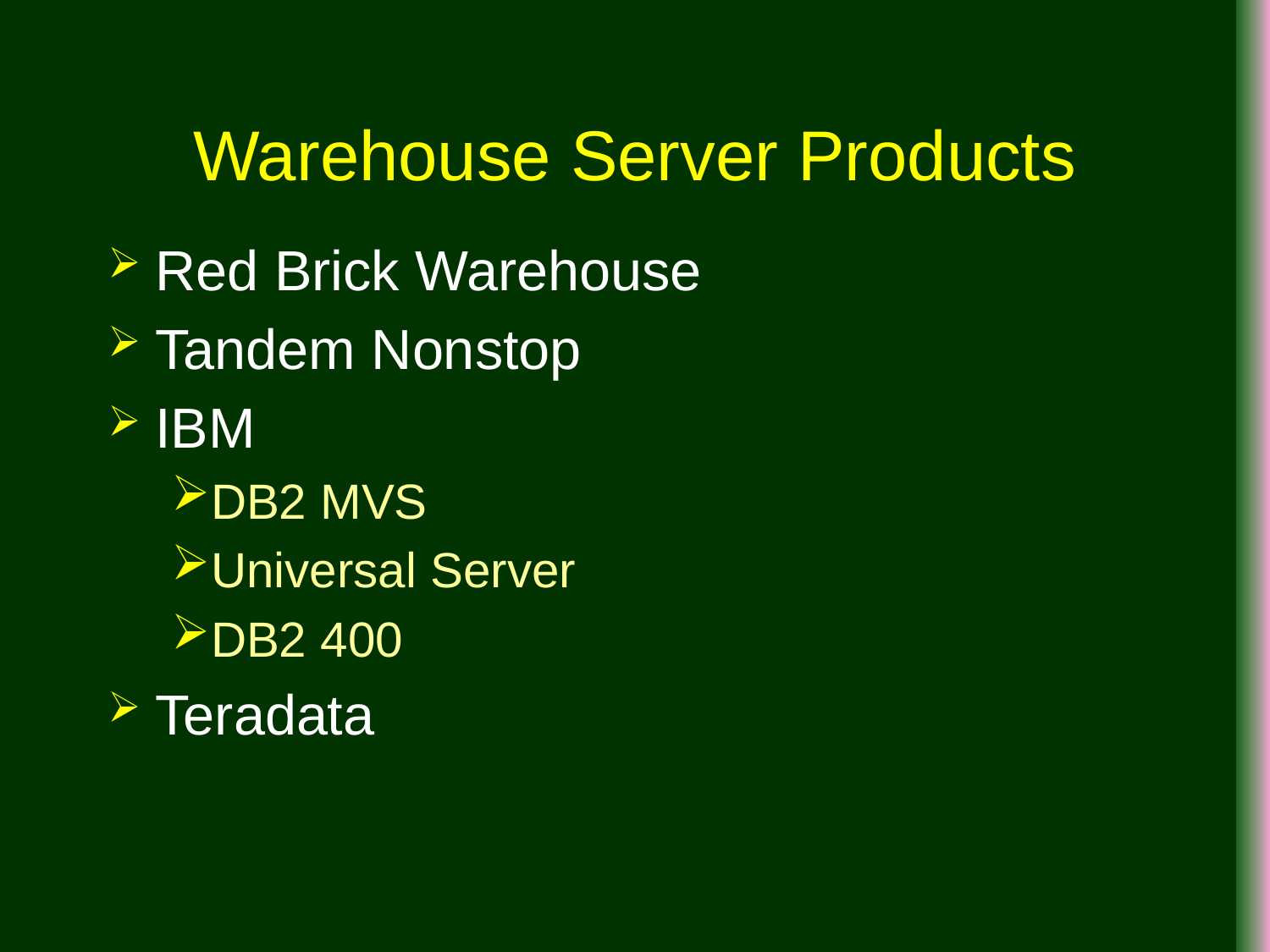

# Warehouse Server Products
Red Brick Warehouse
Tandem Nonstop
IBM
DB2 MVS
Universal Server
DB2 400
Teradata